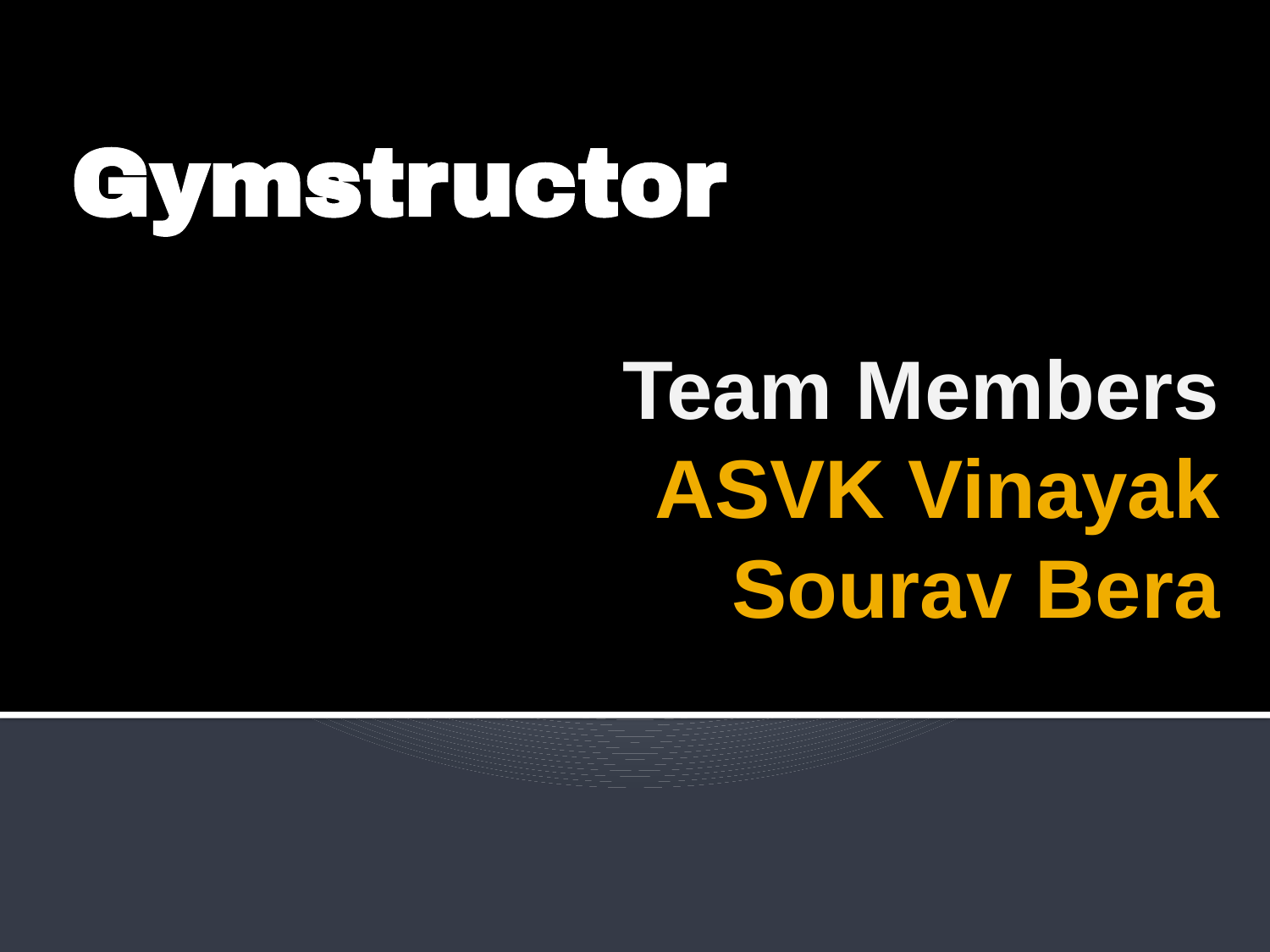

Gymstructor
# Team Members ASVK Vinayak Sourav Bera